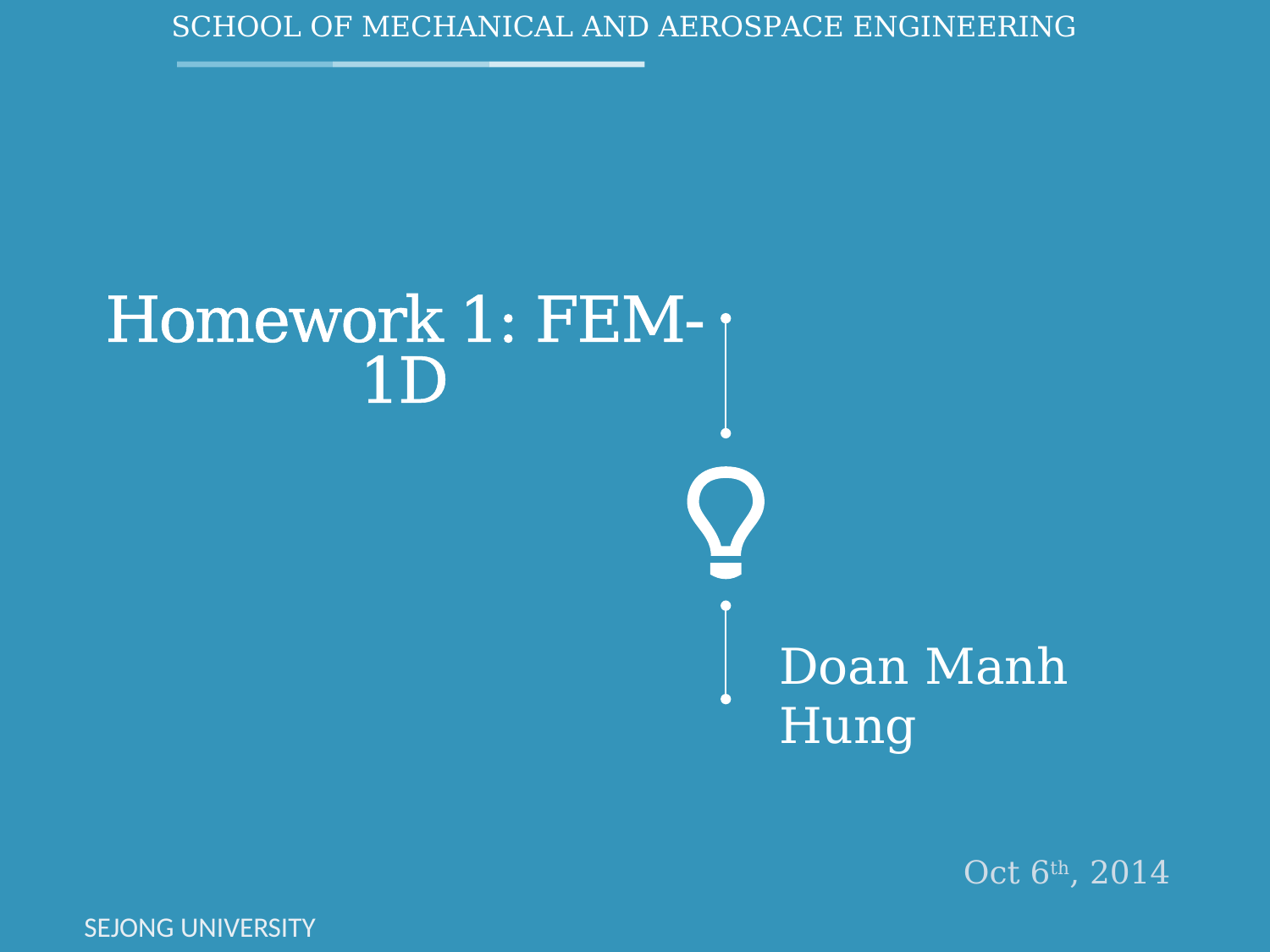

SCHOOL OF MECHANICAL AND AEROSPACE ENGINEERING

# Homework 1: FEM-1D

Doan Manh Hung
Oct 6th, 2014
SEJONG UNIVERSITY